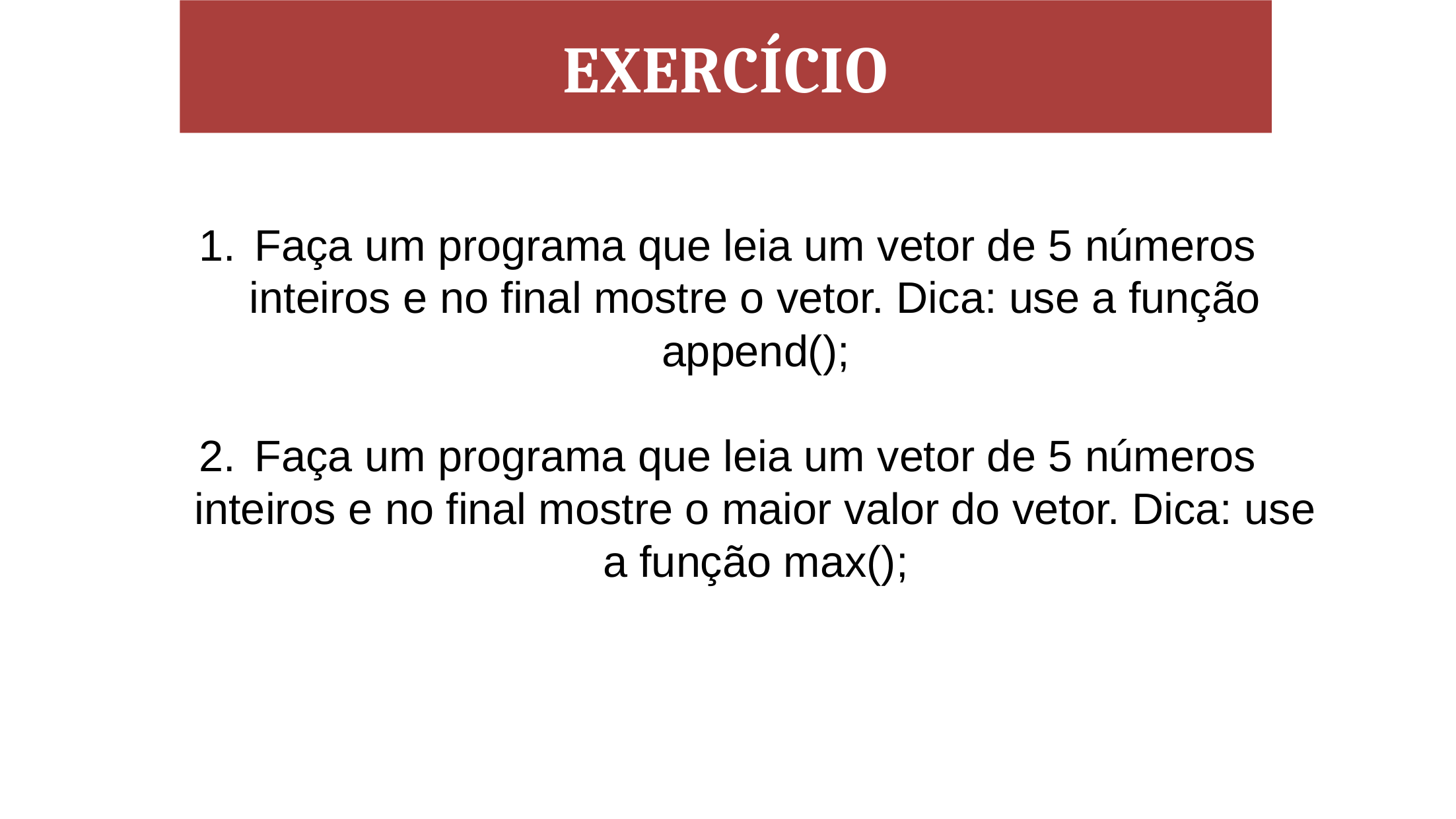

EXERCÍCIO

Faça um programa que leia um vetor de 5 números inteiros e no final mostre o vetor. Dica: use a função append();

Faça um programa que leia um vetor de 5 números inteiros e no final mostre o maior valor do vetor. Dica: use a função max();